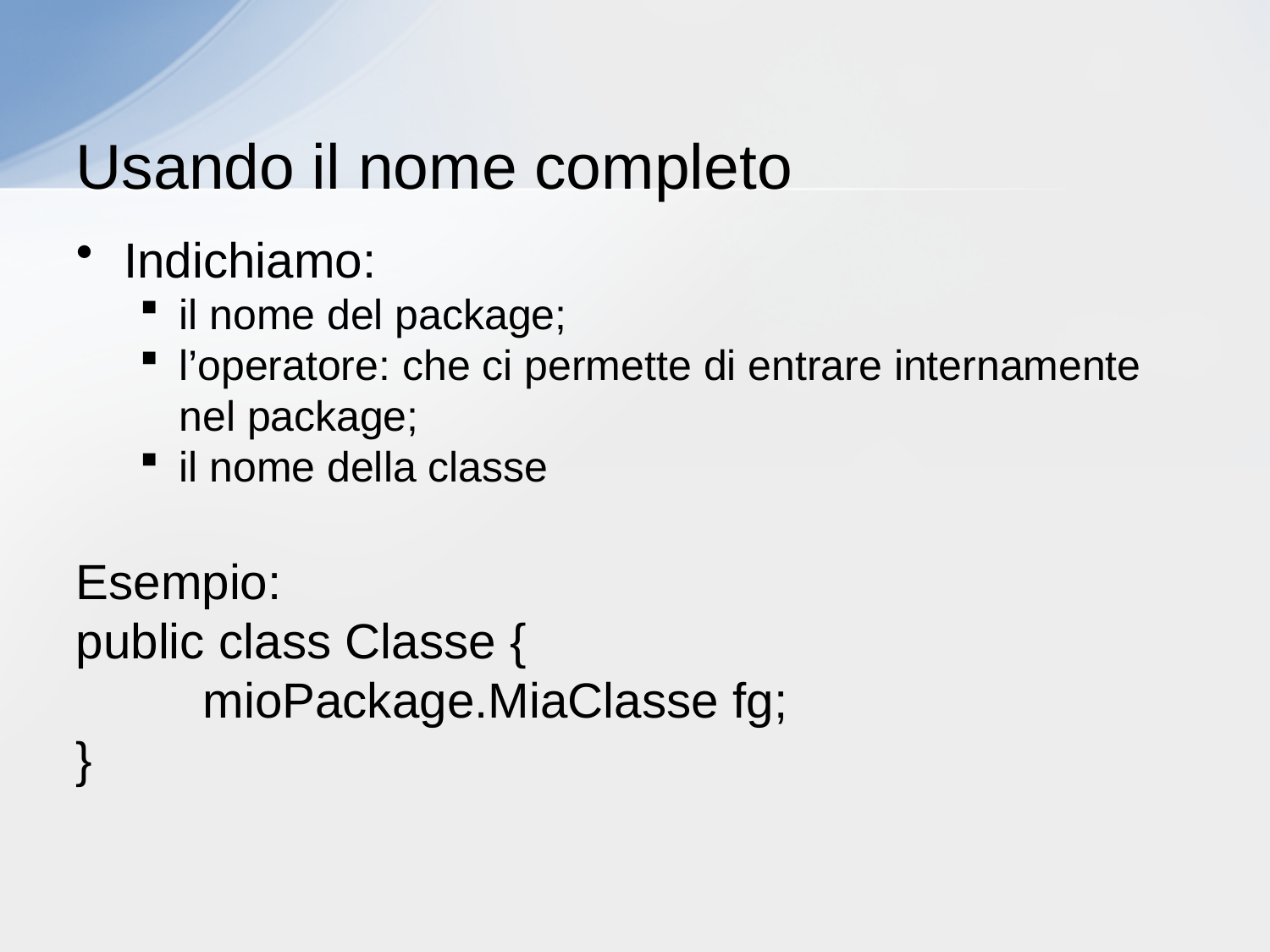

# Usando il nome completo
Indichiamo:
il nome del package;
l’operatore: che ci permette di entrare internamente nel package;
il nome della classe

Esempio:
public class Classe {
	mioPackage.MiaClasse fg;
}